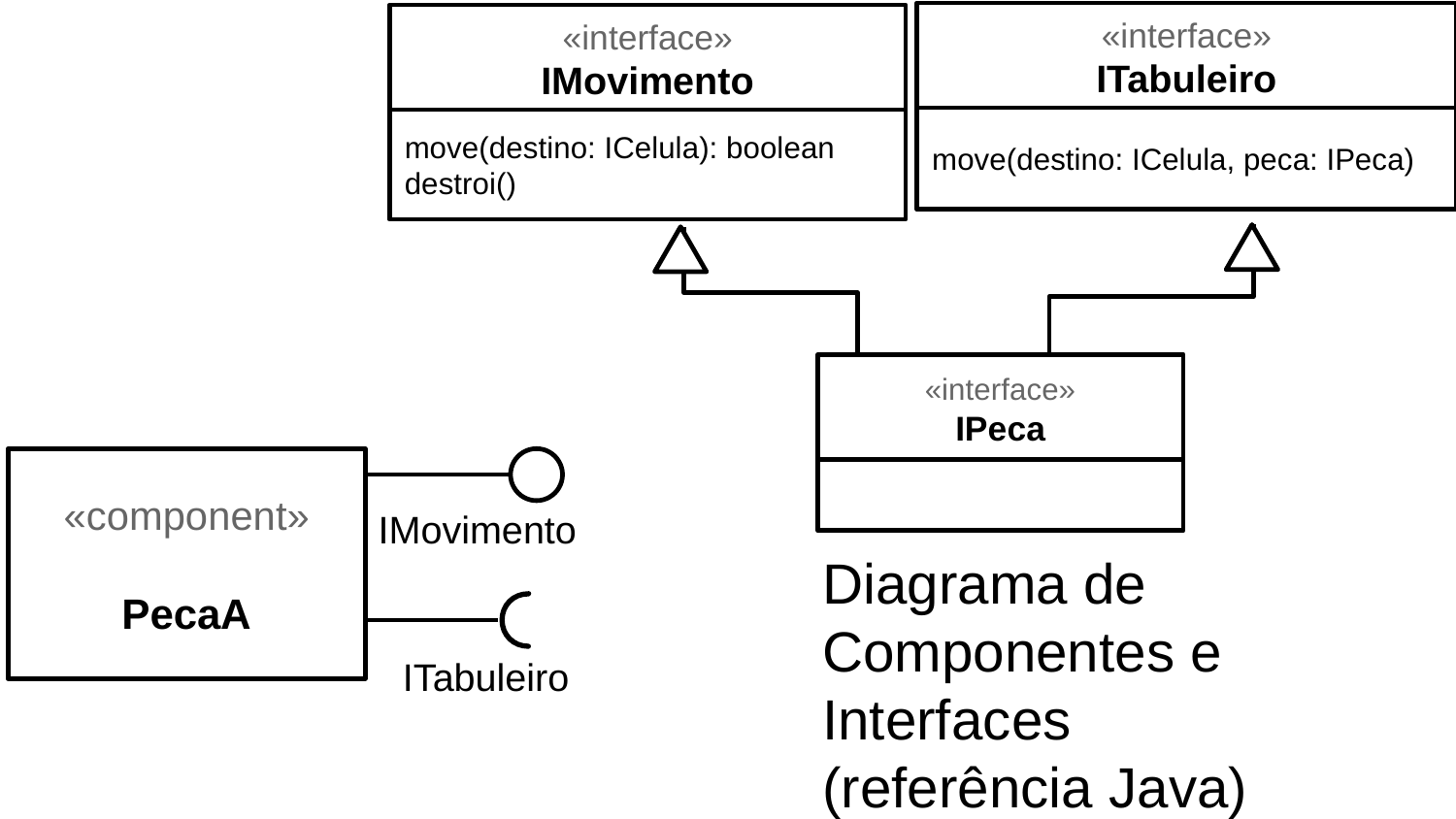

«interface»
ITabuleiro
«interface»
IMovimento
move(destino: ICelula, peca: IPeca)
move(destino: ICelula): boolean
destroi()

«interface»
IPeca
«component»

PecaA

IMovimento
# Diagrama de Componentes e
Interfaces
(referência Java)

ITabuleiro